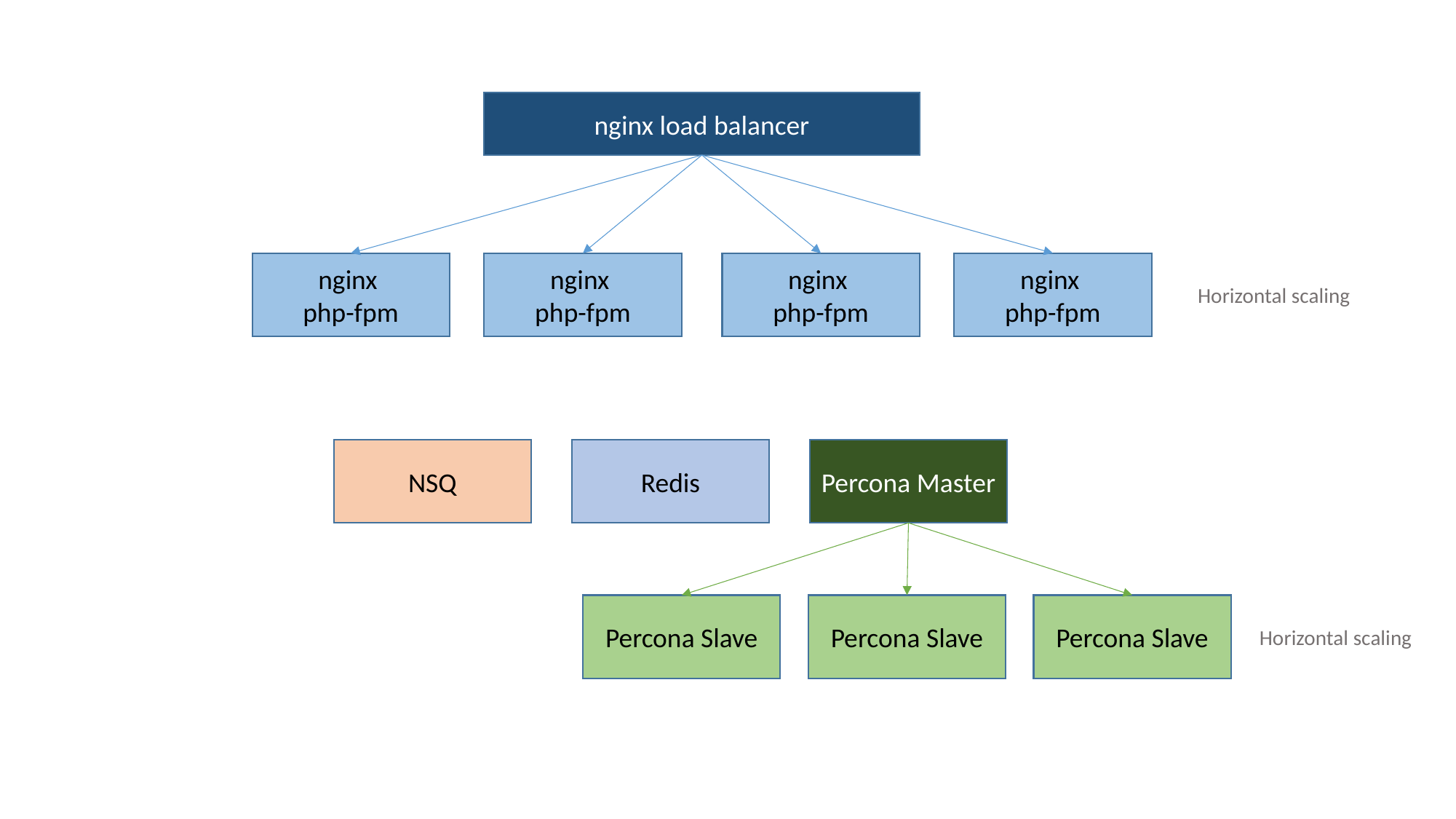

nginx load balancer
nginx
php-fpm
nginx
php-fpm
nginx
php-fpm
nginx
php-fpm
Horizontal scaling
NSQ
Redis
Percona Master
Percona Slave
Percona Slave
Percona Slave
Horizontal scaling